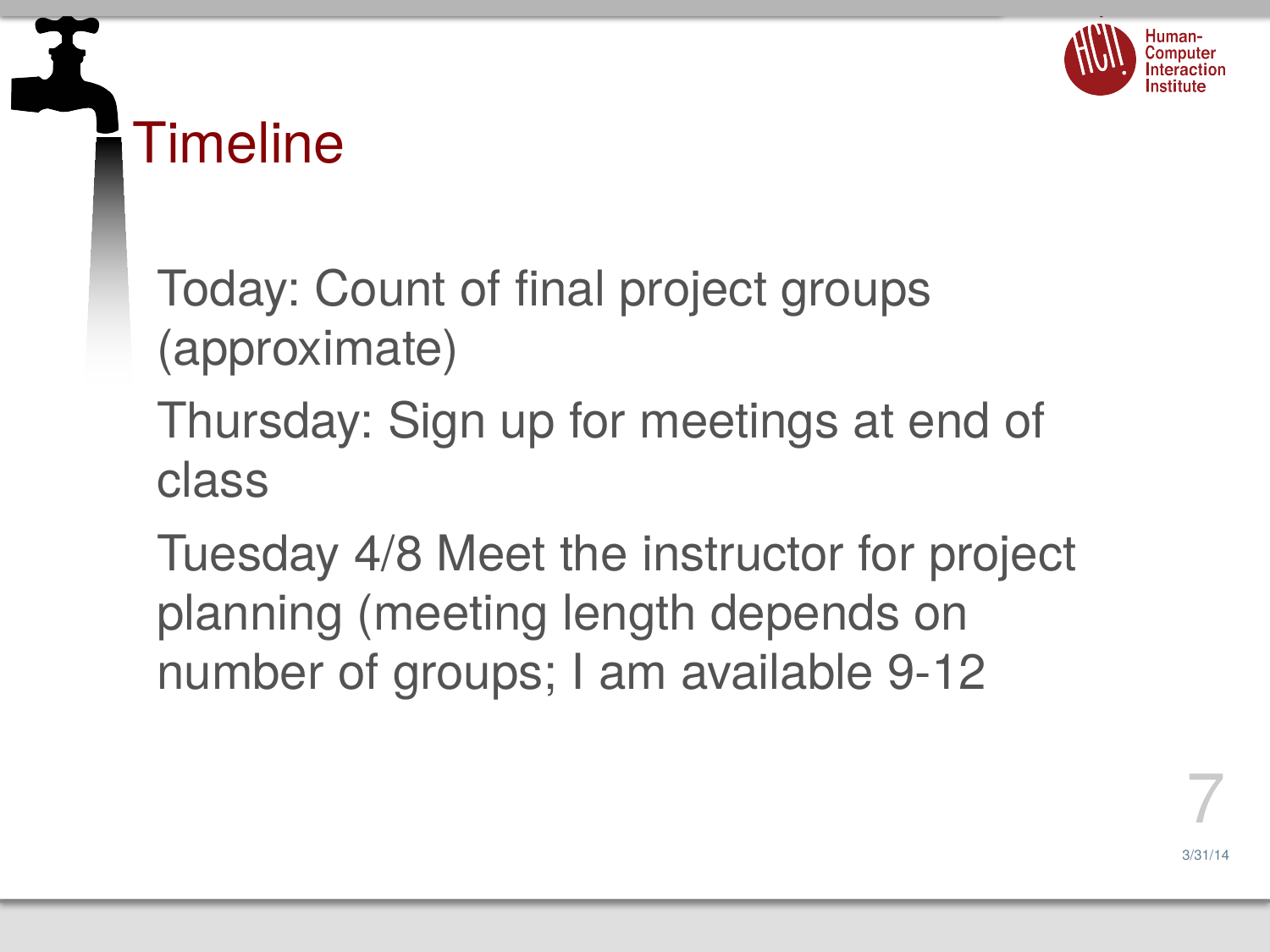

# Timeline
Today: Count of final project groups (approximate)
Thursday: Sign up for meetings at end of class
Tuesday 4/8 Meet the instructor for project planning (meeting length depends on number of groups; I am available 9-12

7
3/31/14